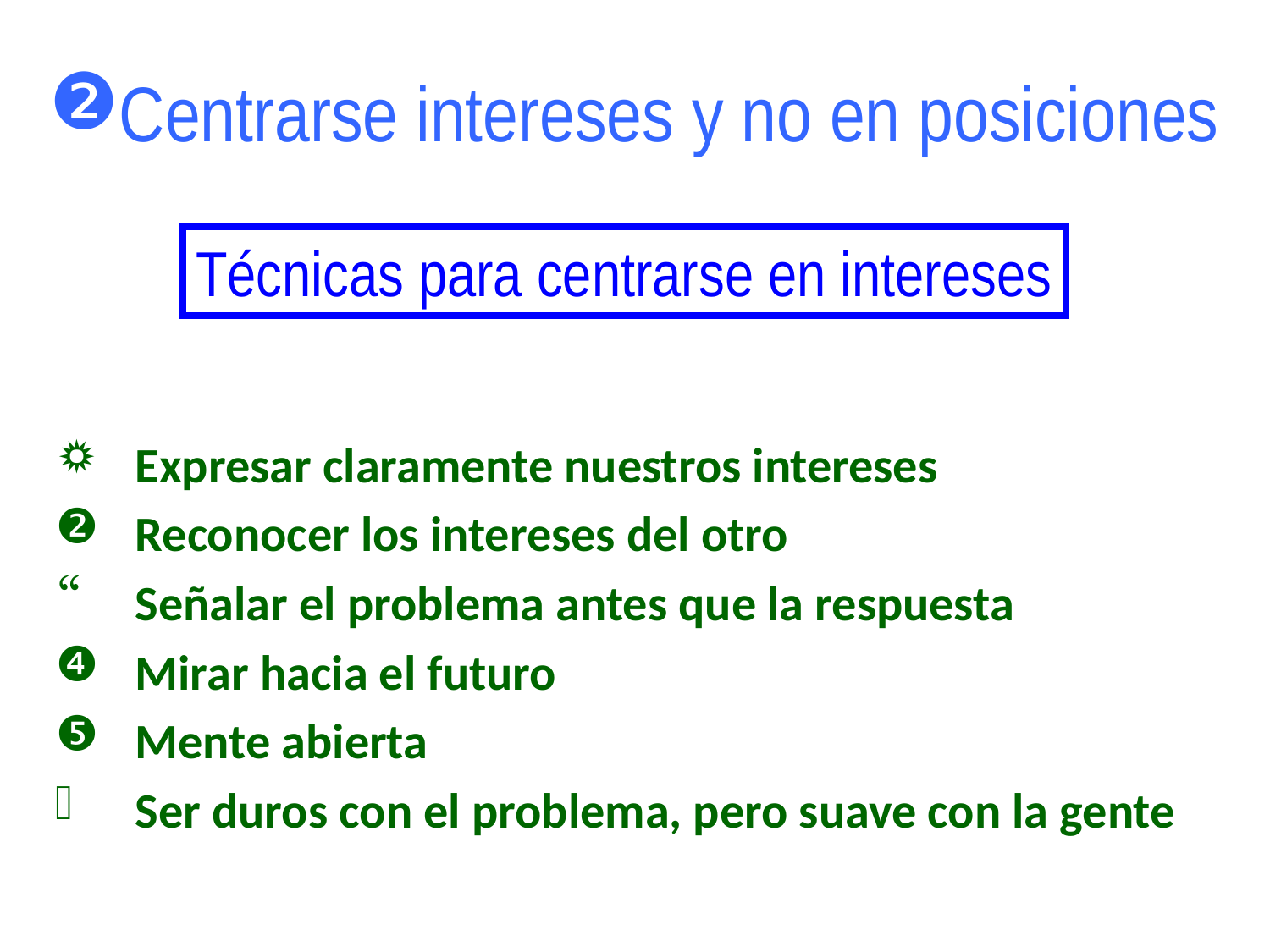

# Centrarse intereses y no en posiciones
Técnicas para centrarse en intereses

Expresar claramente nuestros intereses
Reconocer los intereses del otro
Señalar el problema antes que la respuesta
Mirar hacia el futuro
Mente abierta
Ser duros con el problema, pero suave con la gente